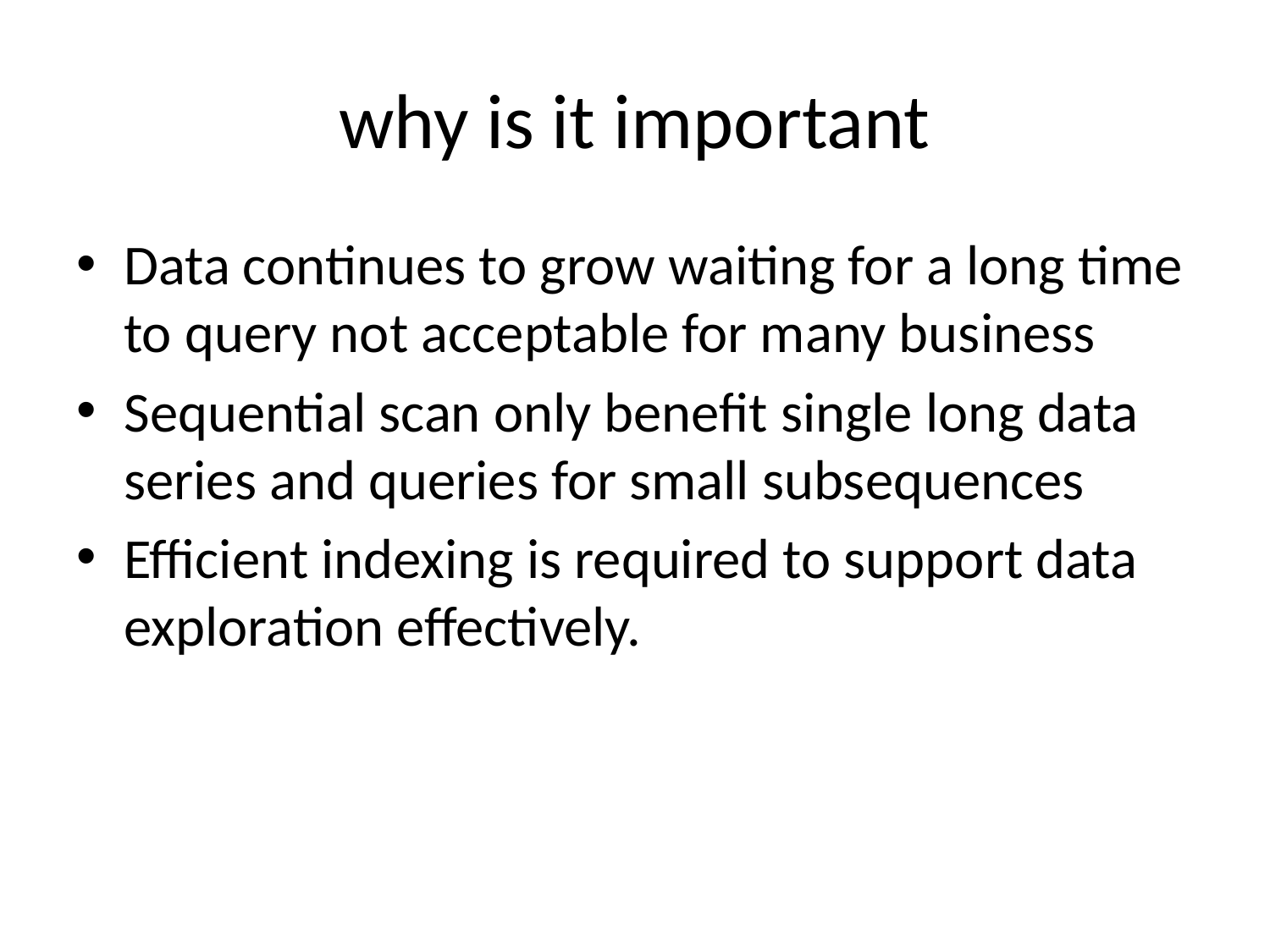

# why is it important
Data continues to grow waiting for a long time to query not acceptable for many business
Sequential scan only benefit single long data series and queries for small subsequences
Efficient indexing is required to support data exploration effectively.